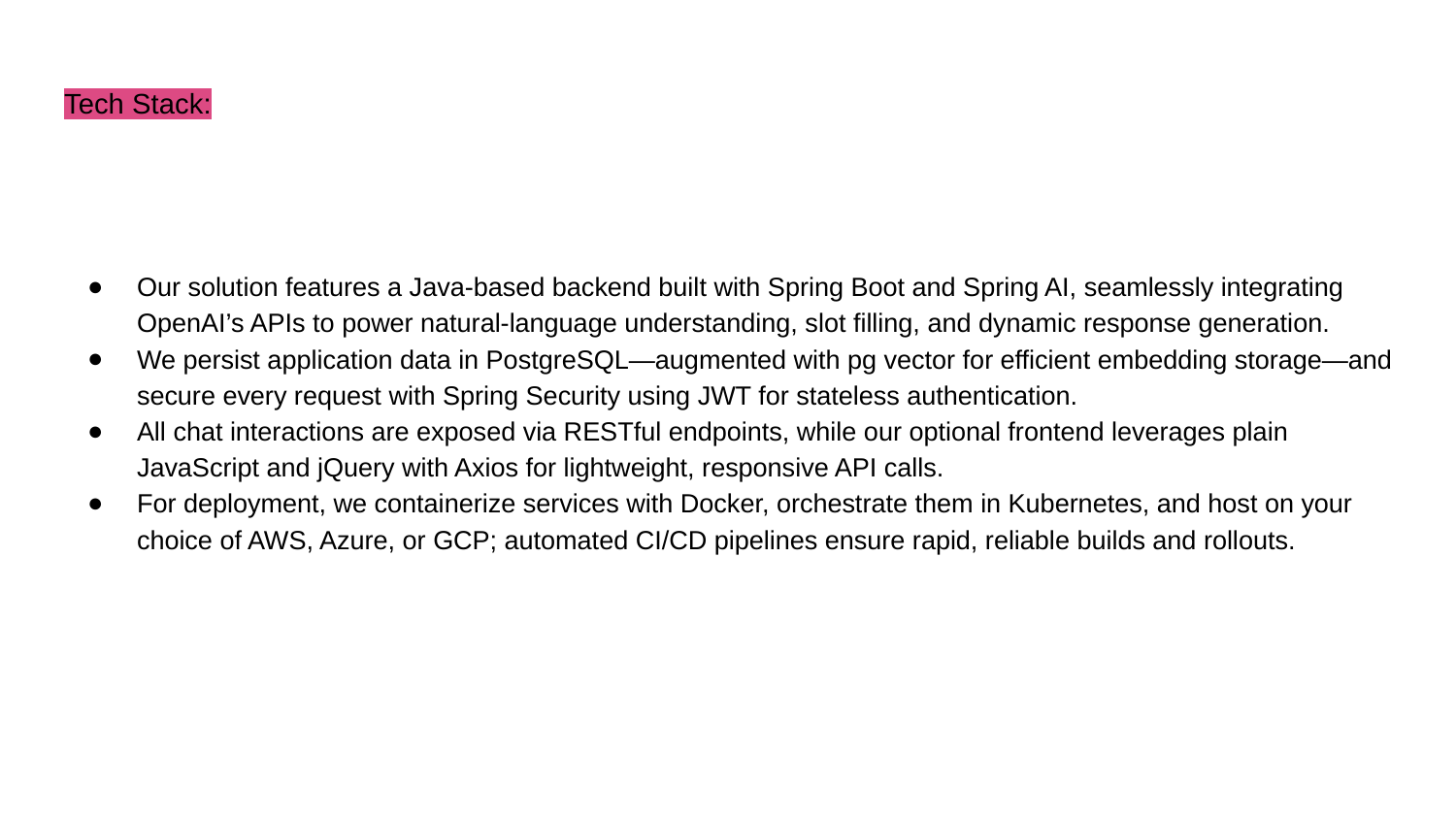

# Tech Stack:
Our solution features a Java-based backend built with Spring Boot and Spring AI, seamlessly integrating OpenAI’s APIs to power natural-language understanding, slot filling, and dynamic response generation.
We persist application data in PostgreSQL—augmented with pg vector for efficient embedding storage—and secure every request with Spring Security using JWT for stateless authentication.
All chat interactions are exposed via RESTful endpoints, while our optional frontend leverages plain JavaScript and jQuery with Axios for lightweight, responsive API calls.
For deployment, we containerize services with Docker, orchestrate them in Kubernetes, and host on your choice of AWS, Azure, or GCP; automated CI/CD pipelines ensure rapid, reliable builds and rollouts.